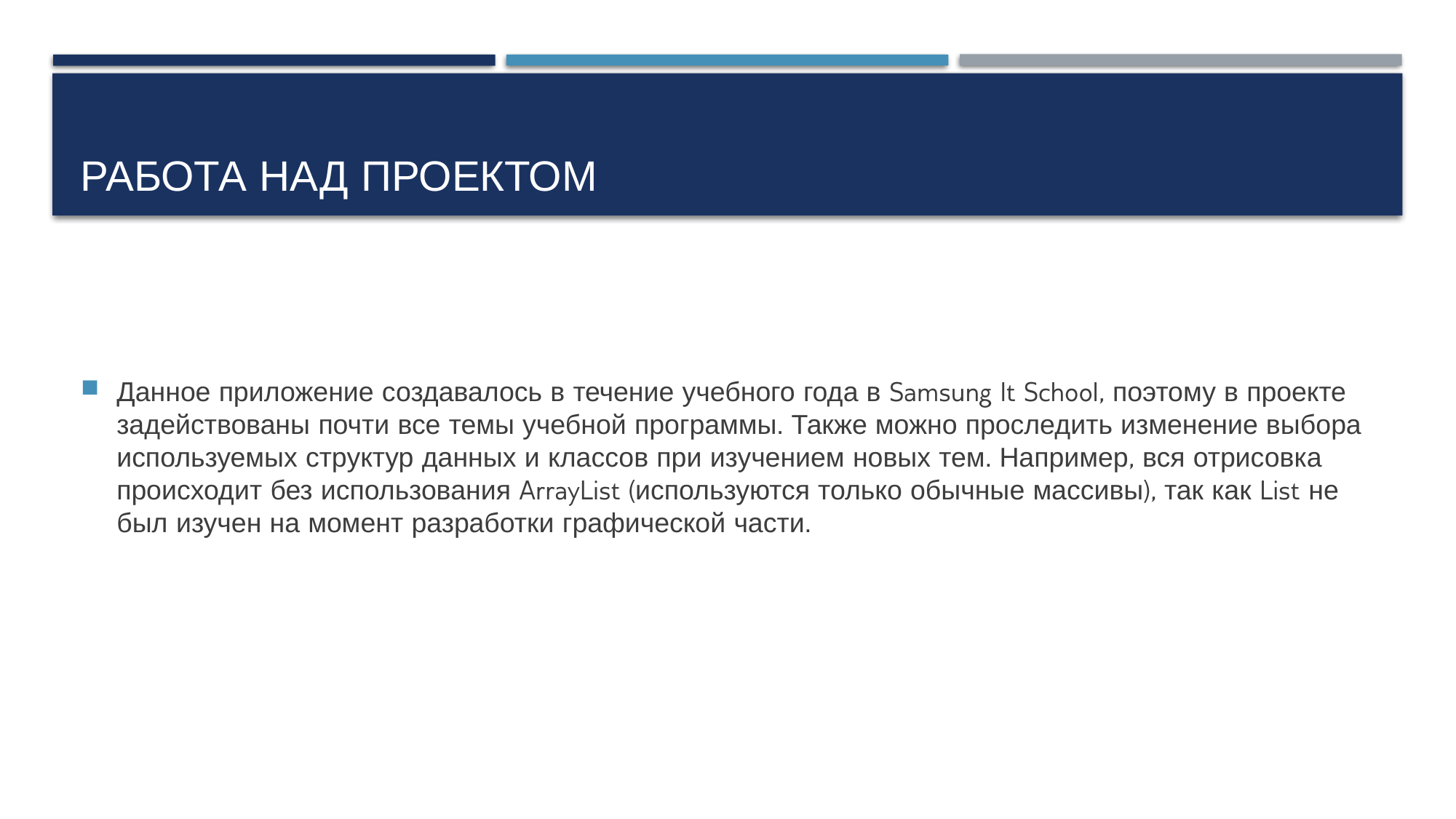

# работа над проектом
Данное приложение создавалось в течение учебного года в Samsung It School, поэтому в проекте задействованы почти все темы учебной программы. Также можно проследить изменение выбора используемых структур данных и классов при изучением новых тем. Например, вся отрисовка происходит без использования ArrayList (используются только обычные массивы), так как List не был изучен на момент разработки графической части.